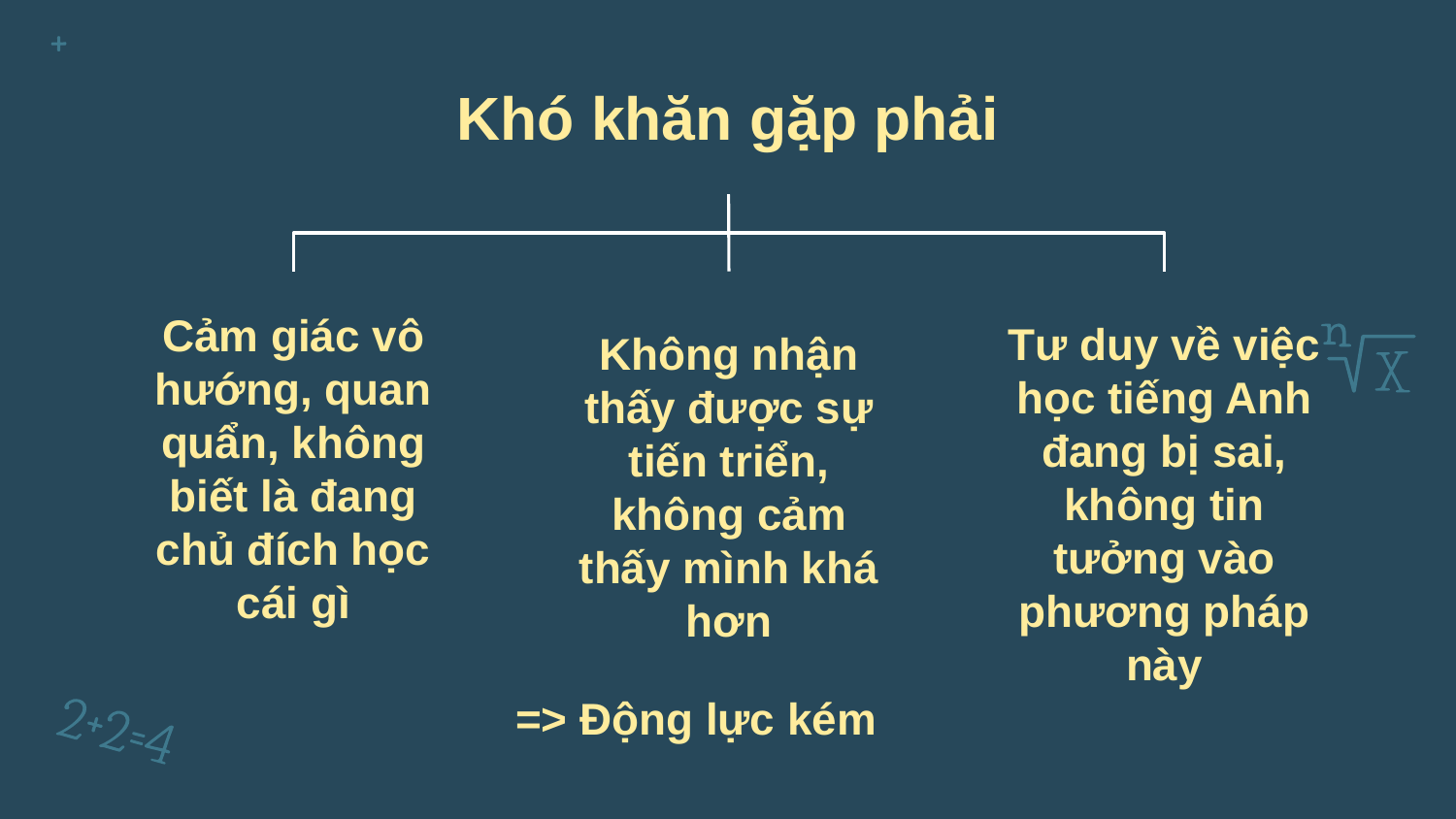

# Khó khăn gặp phải

Cảm giác vô hướng, quan quẩn, không biết là đang chủ đích học cái gì

Tư duy về việc học tiếng Anh đang bị sai, không tin tưởng vào phương pháp này

Không nhận thấy được sự tiến triển, không cảm thấy mình khá hơn

=> Động lực kém